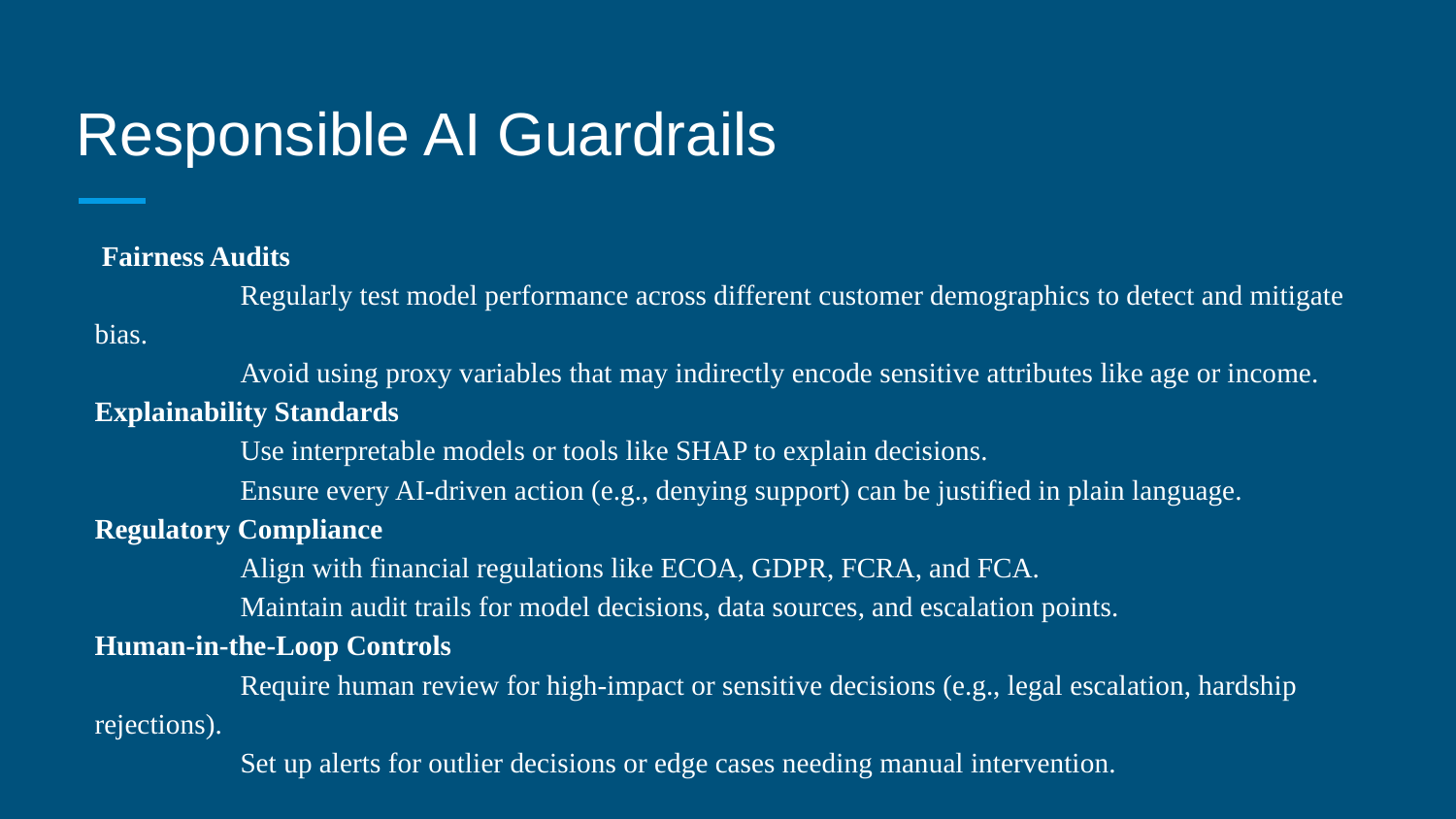

# Responsible AI Guardrails
 Fairness Audits
	Regularly test model performance across different customer demographics to detect and mitigate bias.
	Avoid using proxy variables that may indirectly encode sensitive attributes like age or income.
Explainability Standards
	Use interpretable models or tools like SHAP to explain decisions.
	Ensure every AI-driven action (e.g., denying support) can be justified in plain language.
Regulatory Compliance
	Align with financial regulations like ECOA, GDPR, FCRA, and FCA.
	Maintain audit trails for model decisions, data sources, and escalation points.
Human-in-the-Loop Controls
	Require human review for high-impact or sensitive decisions (e.g., legal escalation, hardship rejections).
	Set up alerts for outlier decisions or edge cases needing manual intervention.